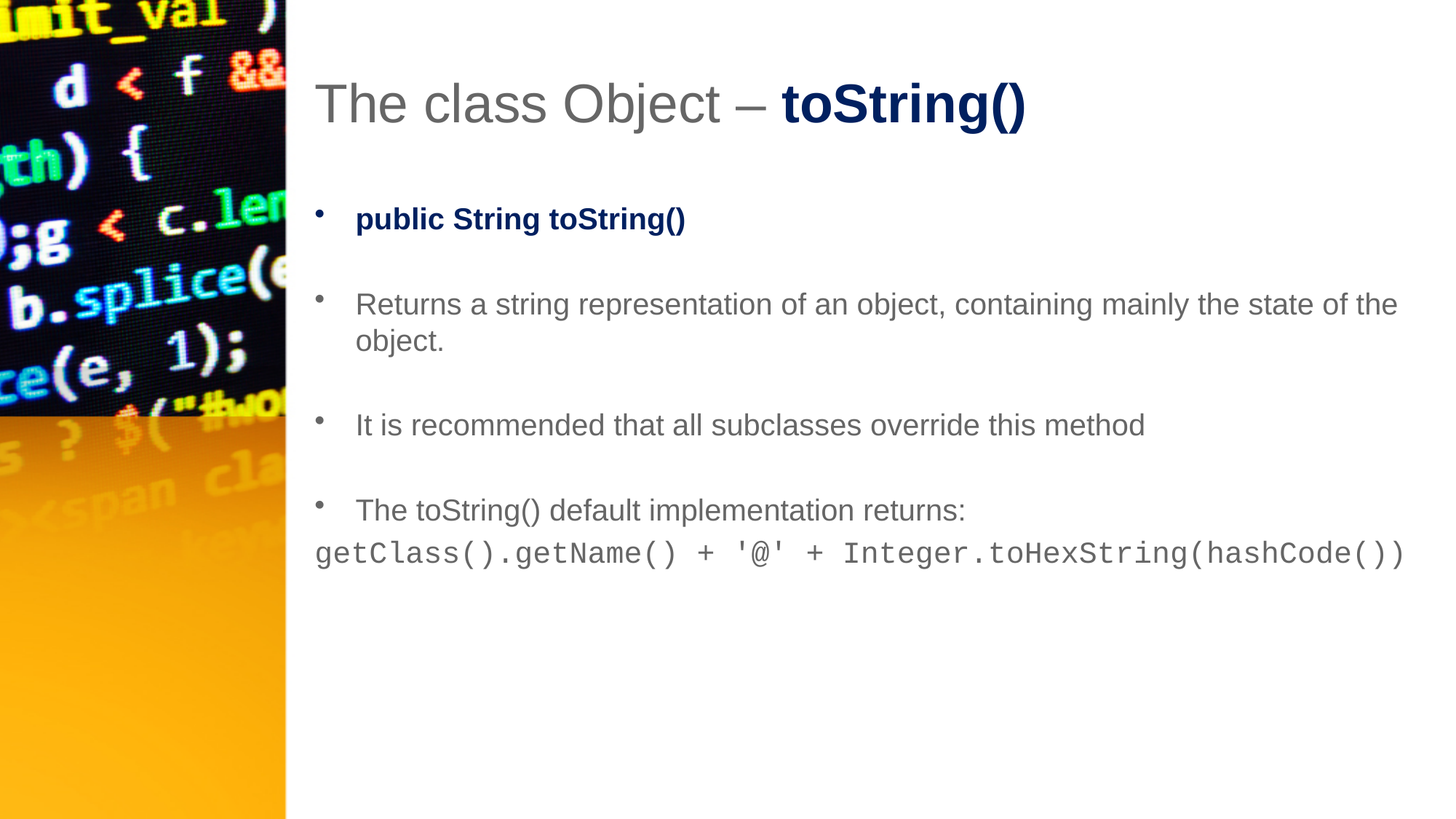

# The class Object – toString()
public String toString()

Returns a string representation of an object, containing mainly the state of the object.

It is recommended that all subclasses override this method

The toString() default implementation returns:
getClass().getName() + '@' + Integer.toHexString(hashCode())